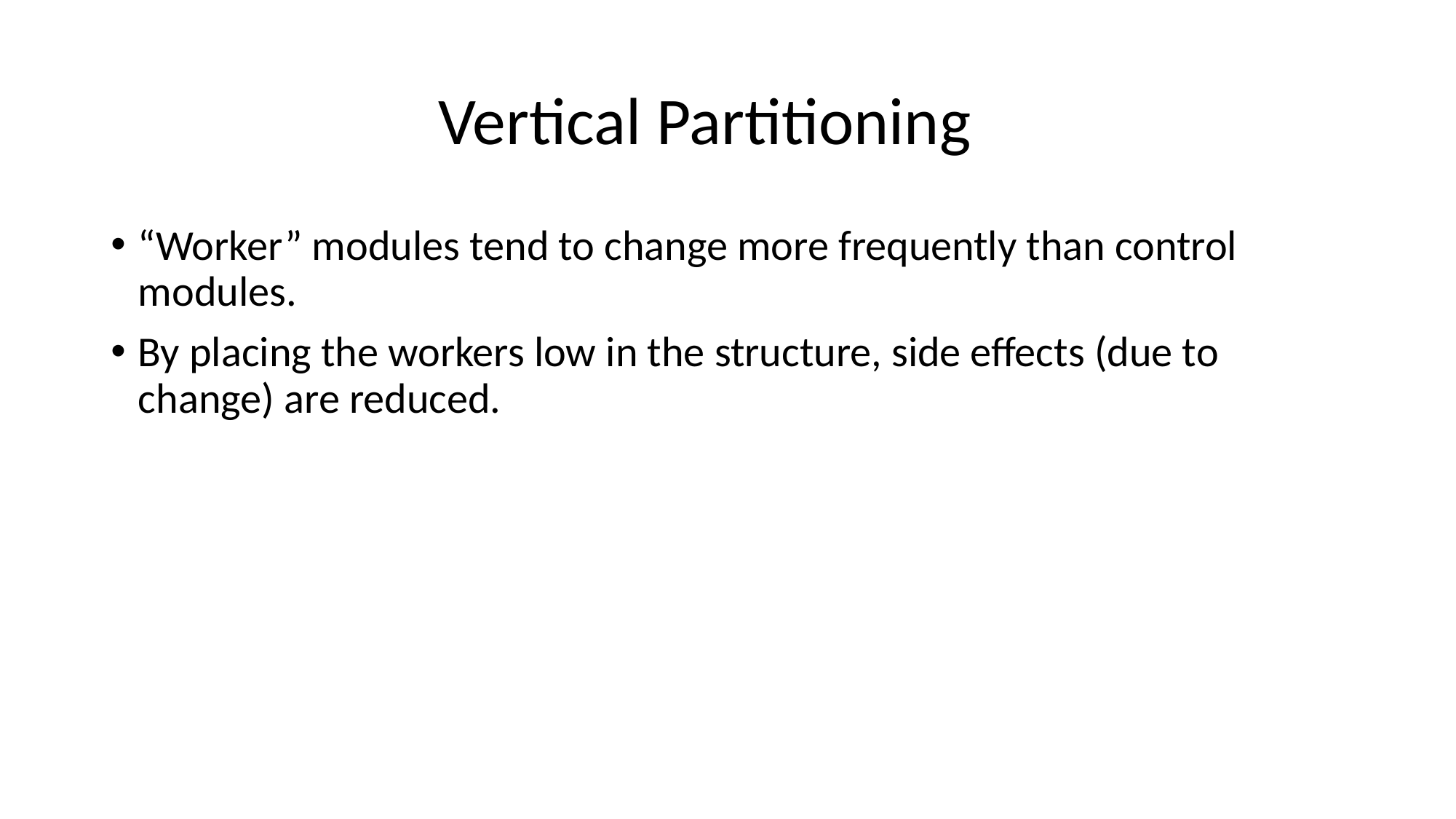

# Vertical Partitioning
“Worker” modules tend to change more frequently than control modules.
By placing the workers low in the structure, side effects (due to change) are reduced.